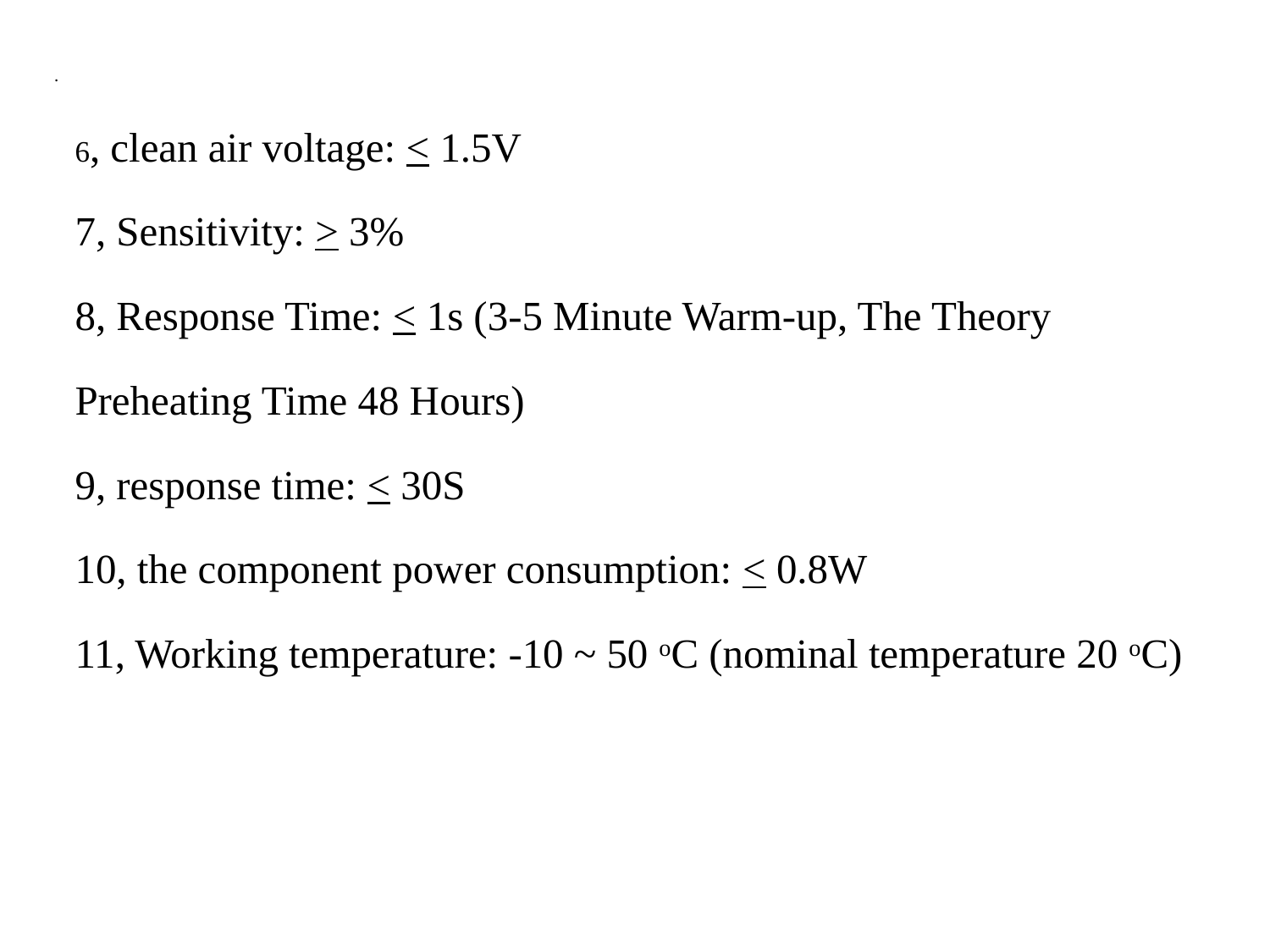

6, clean air voltage: < 1.5V
7, Sensitivity: > 3%
8, Response Time: < 1s (3-5 Minute Warm-up, The Theory Preheating Time 48 Hours)
9, response time: < 30S
10, the component power consumption: < 0.8W
11, Working temperature: -10 ~ 50 oC (nominal temperature 20 oC)